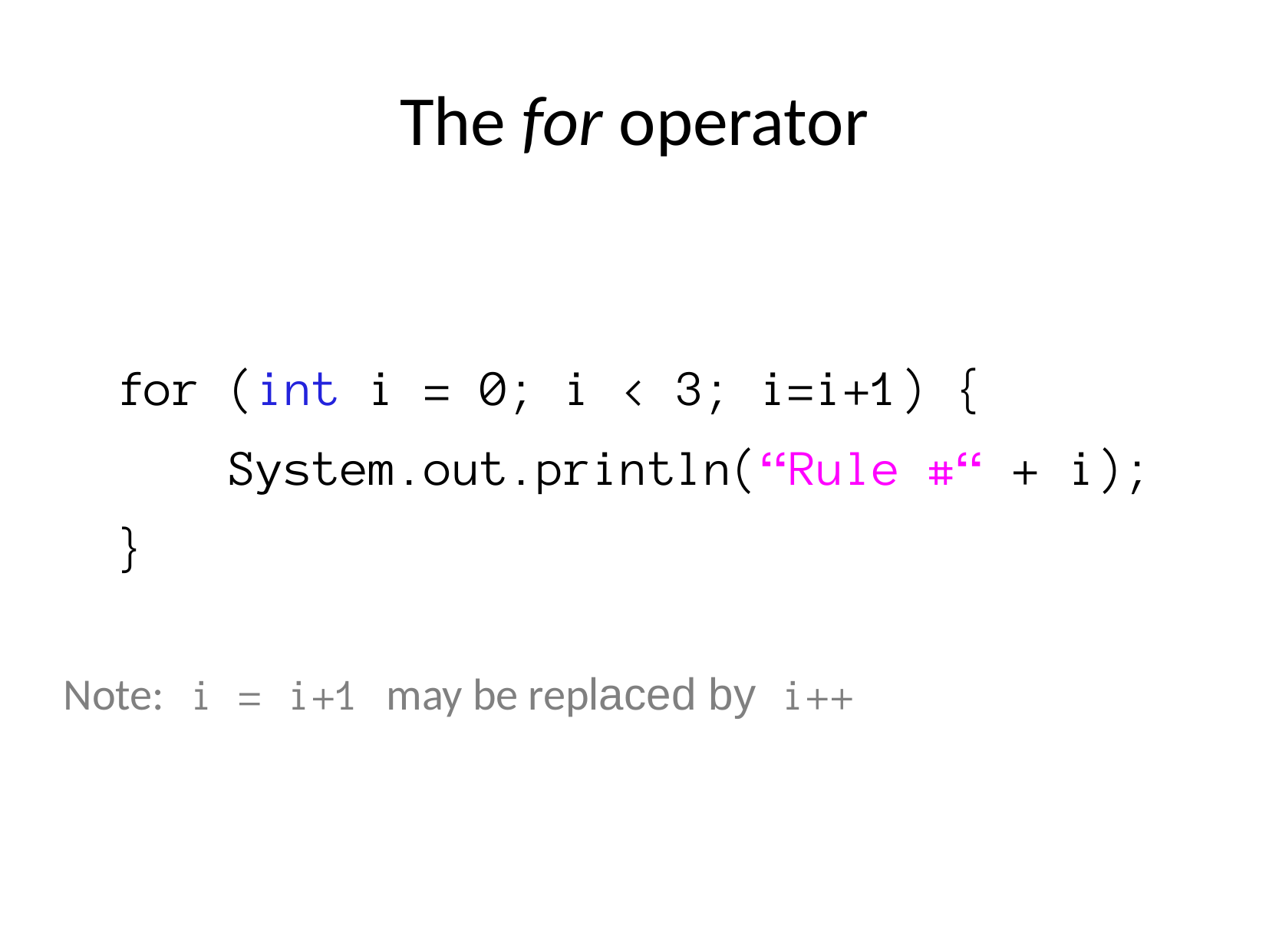

The for operator
for (int i = 0; i < 3; i=i+1) {
    System.out.println(“Rule #“ + i);
}

Note: i = i+1 may be replaced by i++